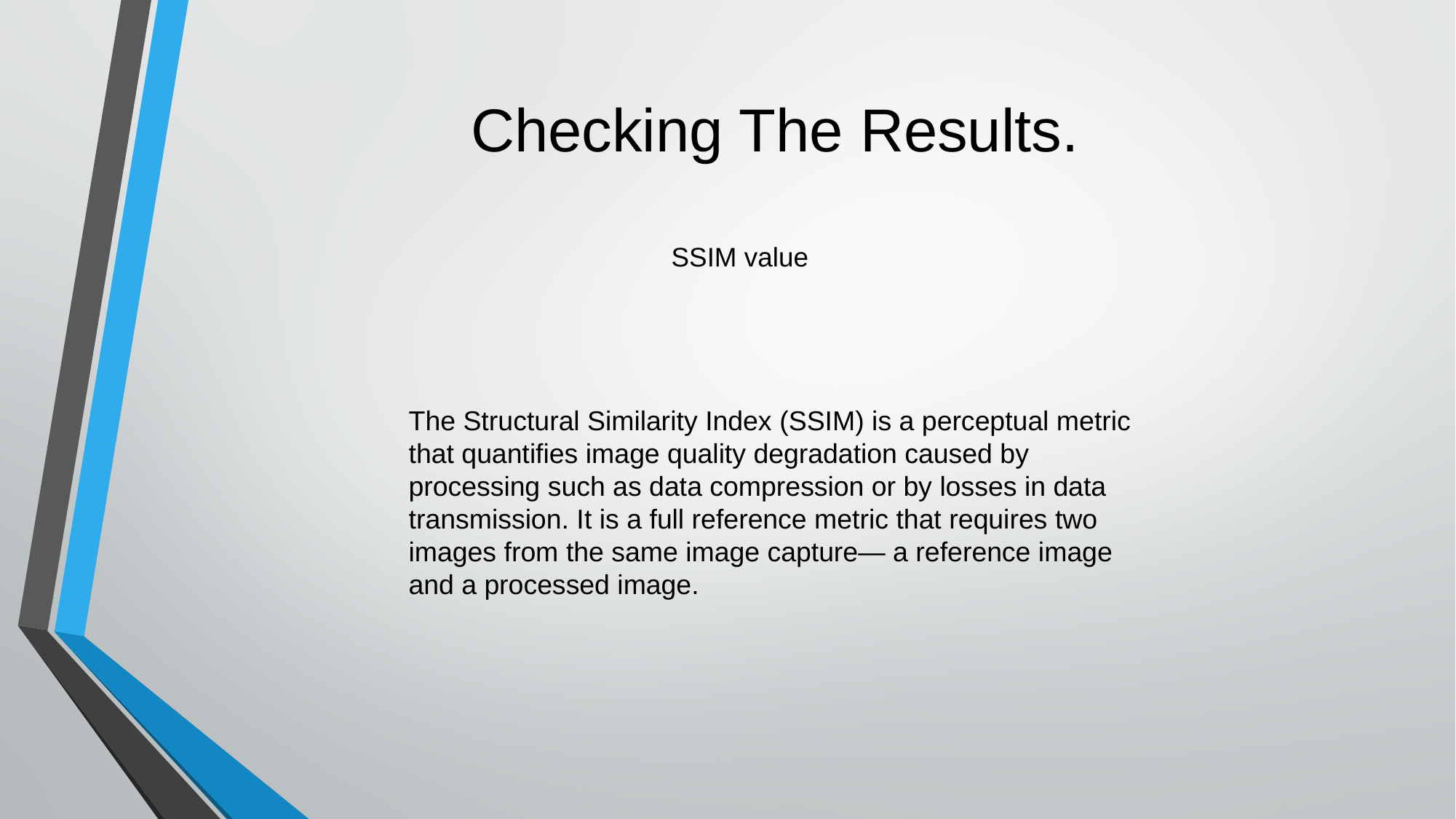

# Checking The Results.
SSIM value
The Structural Similarity Index (SSIM) is a perceptual metric that quantifies image quality degradation caused by processing such as data compression or by losses in data transmission. It is a full reference metric that requires two images from the same image capture— a reference image and a processed image.